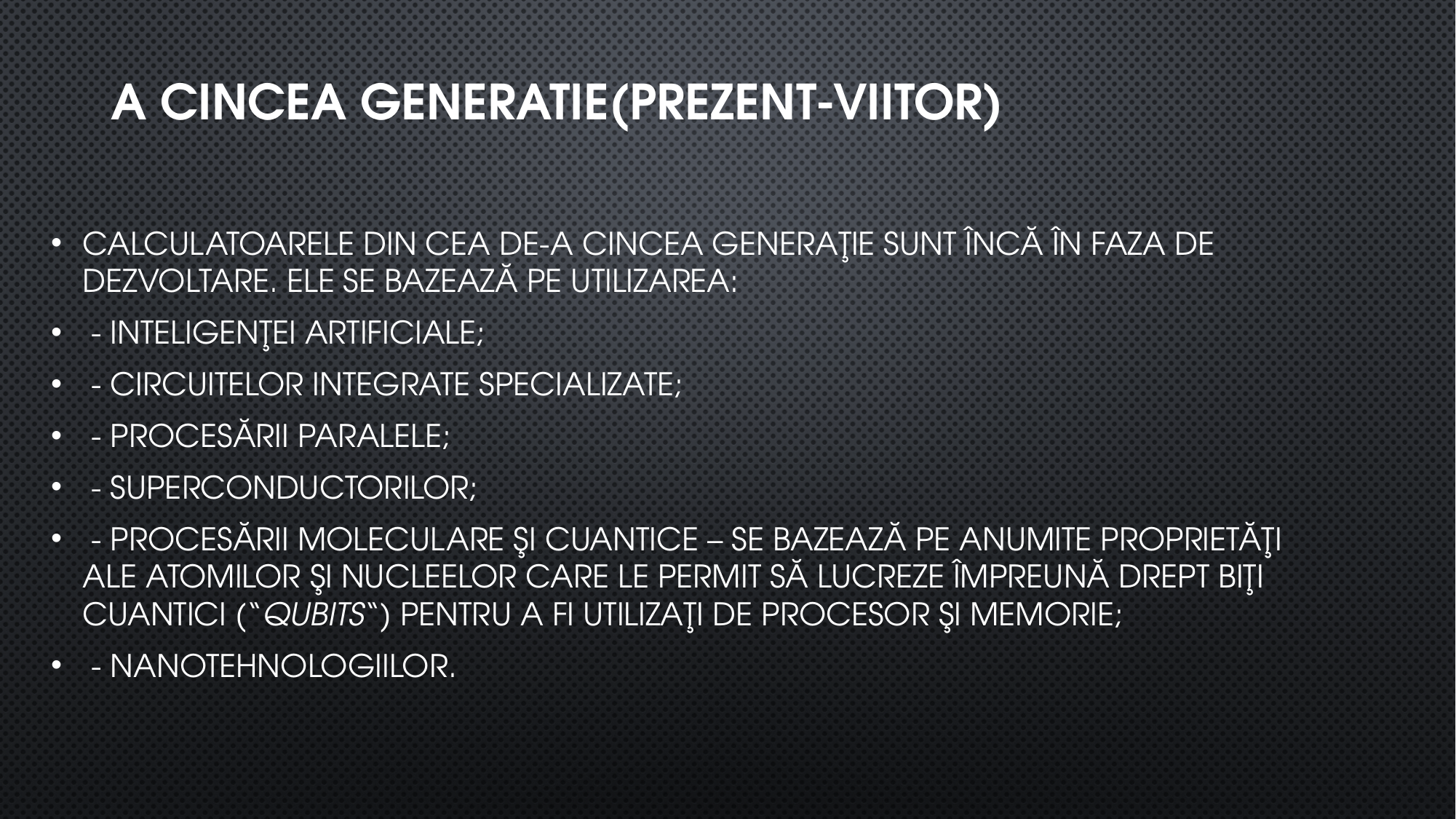

# A cincea generatie(prezent-viitor)
Calculatoarele din cea de-a cincea generaţie sunt încă în faza de dezvoltare. Ele se bazează pe utilizarea:
 - inteligenţei artificiale;
 - circuitelor integrate specializate;
 - procesării paralele;
 - superconductorilor;
 - procesării moleculare şi cuantice – se bazează pe anumite proprietăţi ale atomilor şi nucleelor care le permit să lucreze împreună drept biţi cuantici (“qubits“) pentru a fi utilizaţi de procesor şi memorie;
 - nanotehnologiilor.